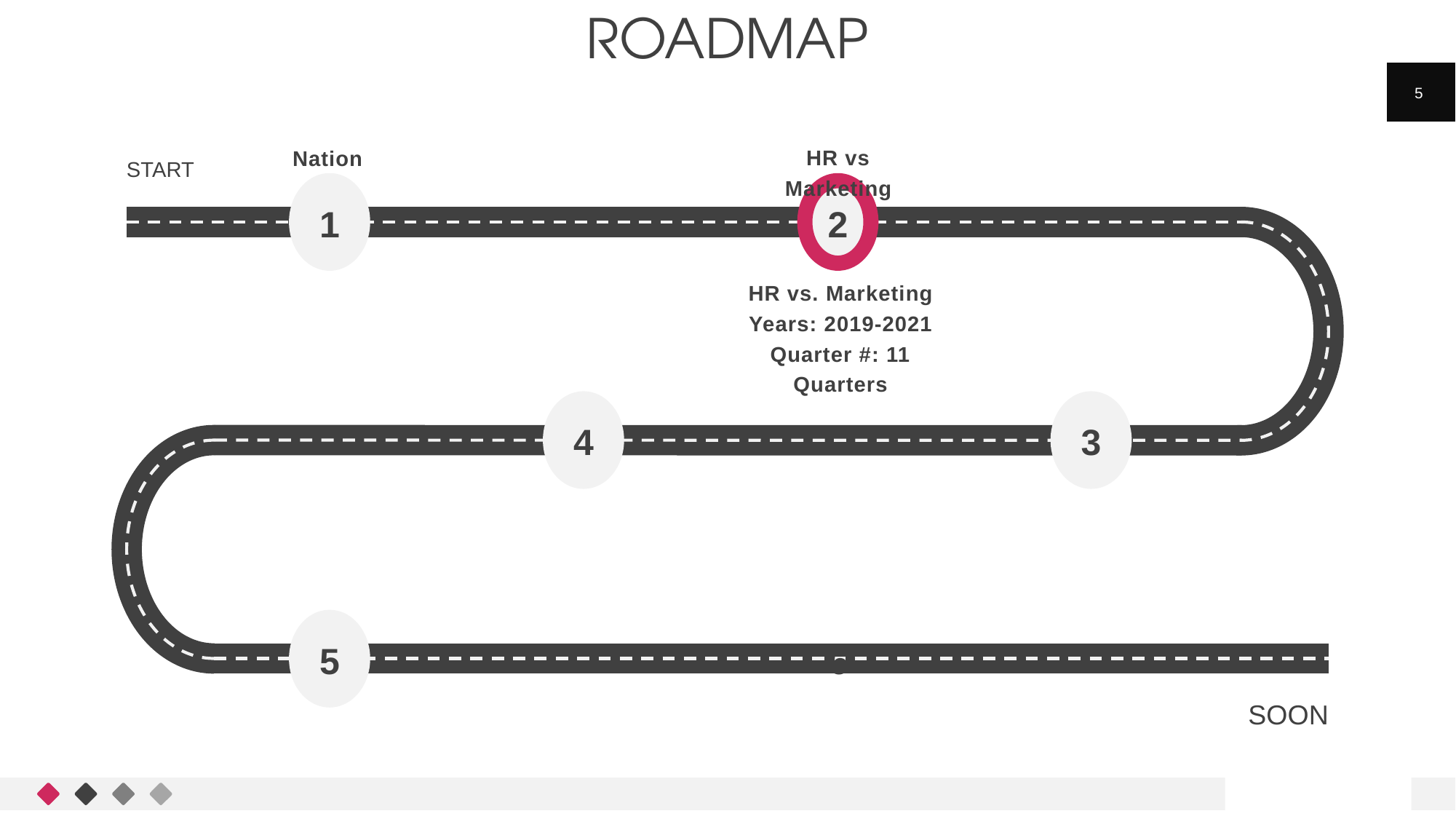

Roadmap
5
HR vs Marketing
Nation
START

1

2

4

3

5
6
SOON
HR vs. Marketing
Years: 2019-2021
Quarter #: 11 Quarters